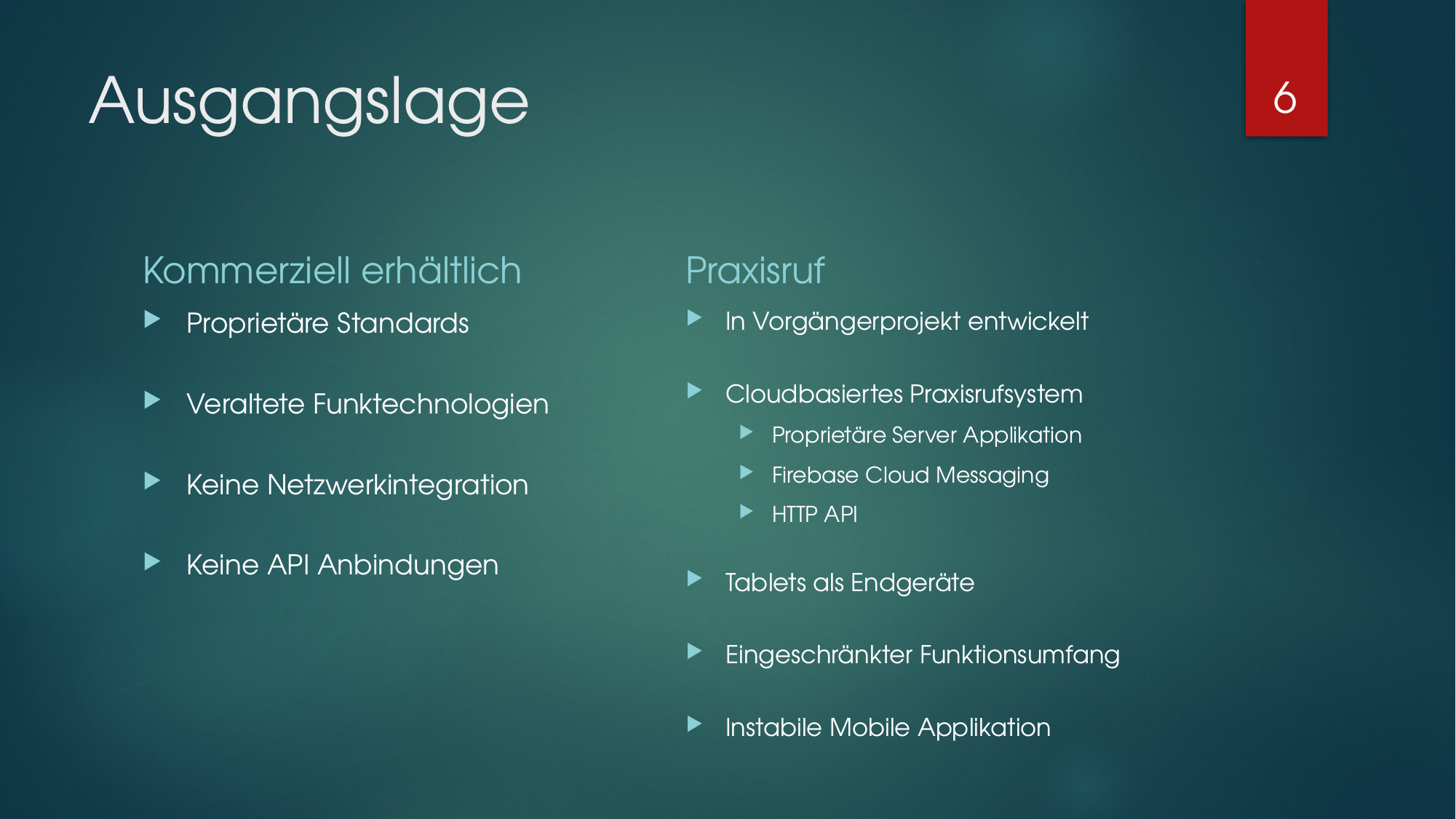

6
# Ausgangslage
Kommerziell erhältlich
Praxisruf
Proprietäre Standards
Veraltete Funktechnologien
Keine Netzwerkintegration
Keine API Anbindungen
In Vorgängerprojekt entwickelt
Cloudbasiertes Praxisrufsystem
Proprietäre Server Applikation
Firebase Cloud Messaging
HTTP API
Tablets als Endgeräte
Eingeschränkter Funktionsumfang
Instabile Mobile Applikation